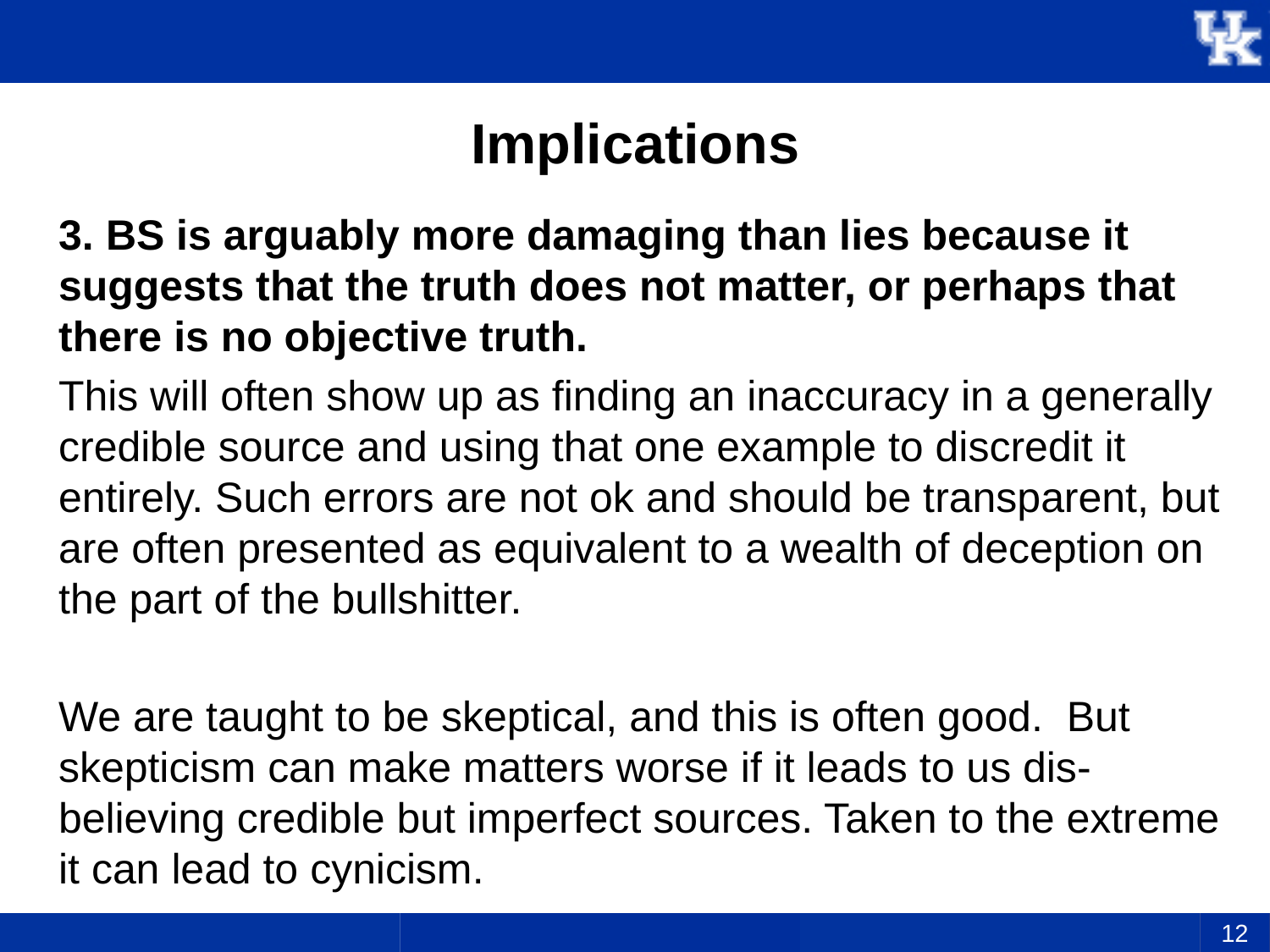

# Implications
3. BS is arguably more damaging than lies because it suggests that the truth does not matter, or perhaps that there is no objective truth.
This will often show up as finding an inaccuracy in a generally credible source and using that one example to discredit it entirely. Such errors are not ok and should be transparent, but are often presented as equivalent to a wealth of deception on the part of the bullshitter.

We are taught to be skeptical, and this is often good.  But skepticism can make matters worse if it leads to us dis-believing credible but imperfect sources. Taken to the extreme it can lead to cynicism.
12